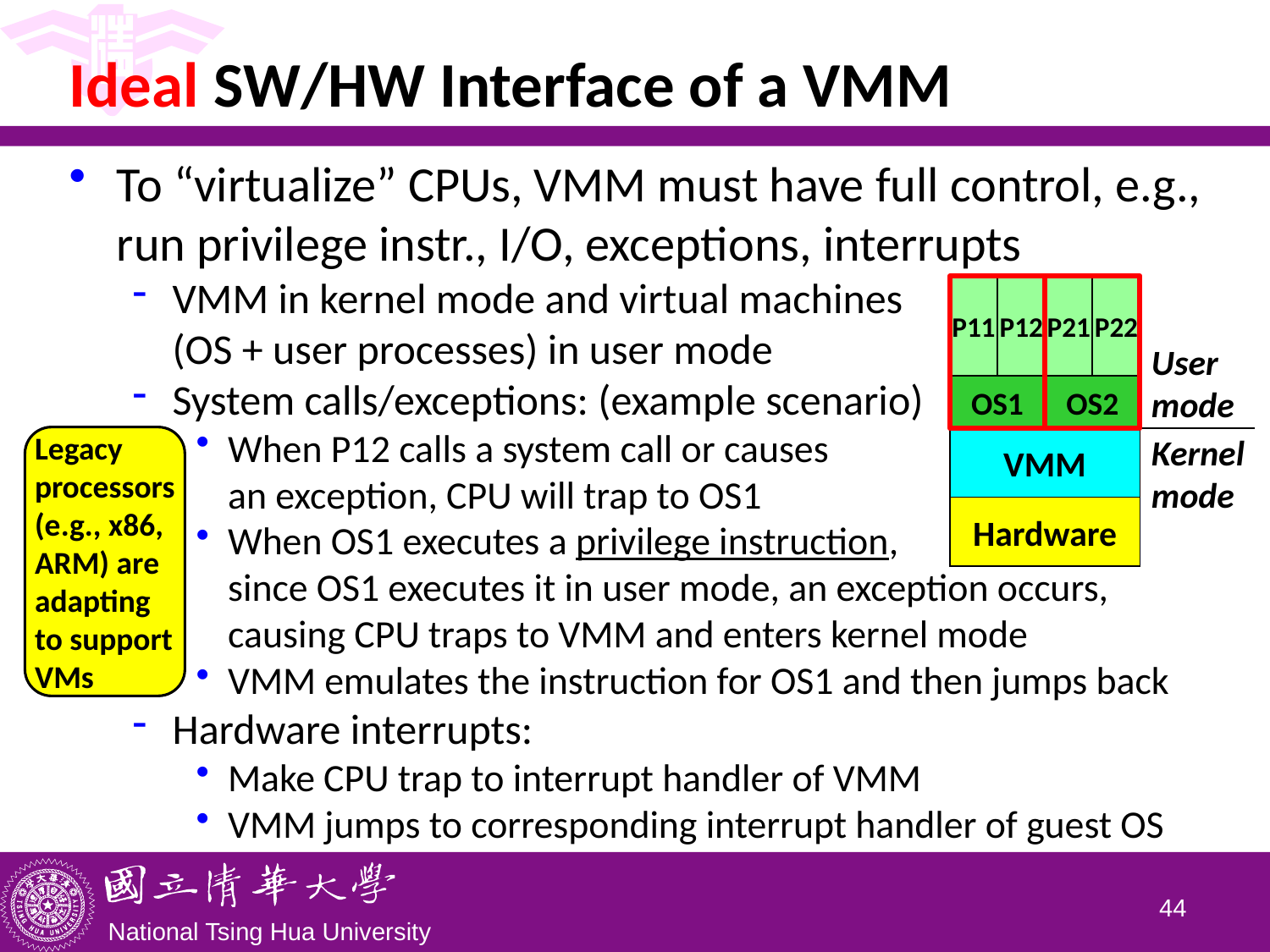

# Ideal SW/HW Interface of a VMM
To “virtualize” CPUs, VMM must have full control, e.g., run privilege instr., I/O, exceptions, interrupts
VMM in kernel mode and virtual machines
(OS + user processes) in user mode
System calls/exceptions: (example scenario)
When P12 calls a system call or causes
an exception, CPU will trap to OS1
When OS1 executes a privilege instruction,
since OS1 executes it in user mode, an exception occurs, causing CPU traps to VMM and enters kernel mode
VMM emulates the instruction for OS1 and then jumps back
Hardware interrupts:
Make CPU trap to interrupt handler of VMM
VMM jumps to corresponding interrupt handler of guest OS

P21
P22
P11
P12
User
mode
OS2
OS1
Legacy processors (e.g., x86, ARM) are adapting to support VMs
VMM
Kernel
mode
Hardware
44